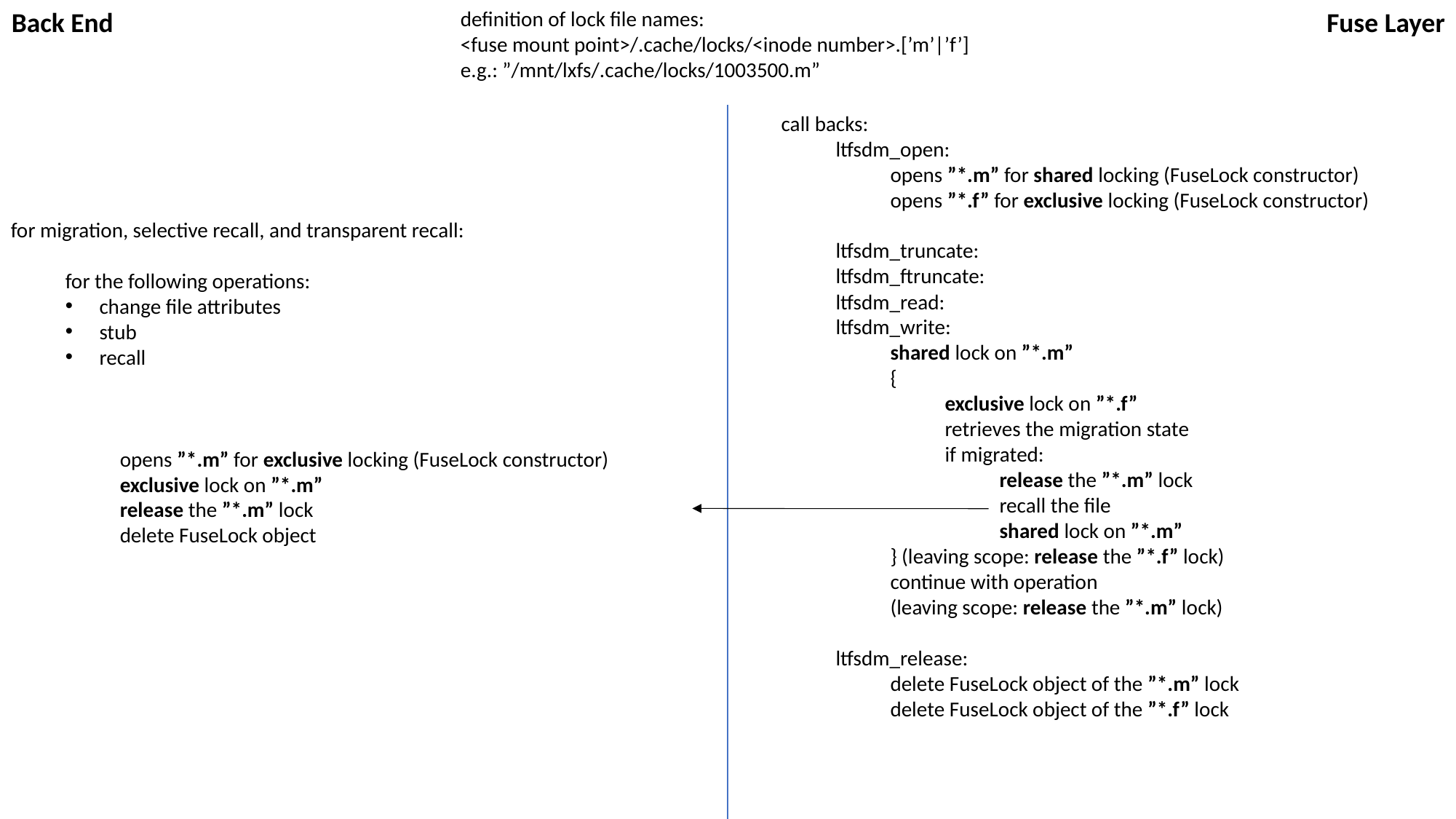

Back End
definition of lock file names:
<fuse mount point>/.cache/locks/<inode number>.[’m’|’f’]
e.g.: ”/mnt/lxfs/.cache/locks/1003500.m”
Fuse Layer
call backs:
ltfsdm_open:
opens ”*.m” for shared locking (FuseLock constructor)
opens ”*.f” for exclusive locking (FuseLock constructor)

ltfsdm_truncate:
ltfsdm_ftruncate:
ltfsdm_read:
ltfsdm_write:
shared lock on ”*.m”
{
exclusive lock on ”*.f”
retrieves the migration state
if migrated:
release the ”*.m” lock
recall the file
shared lock on ”*.m”
} (leaving scope: release the ”*.f” lock)
continue with operation
(leaving scope: release the ”*.m” lock)

ltfsdm_release:
delete FuseLock object of the ”*.m” lock
delete FuseLock object of the ”*.f” lock

for migration, selective recall, and transparent recall:

for the following operations:
change file attributes
stub
recall

opens ”*.m” for exclusive locking (FuseLock constructor)
exclusive lock on ”*.m”
release the ”*.m” lock
delete FuseLock object